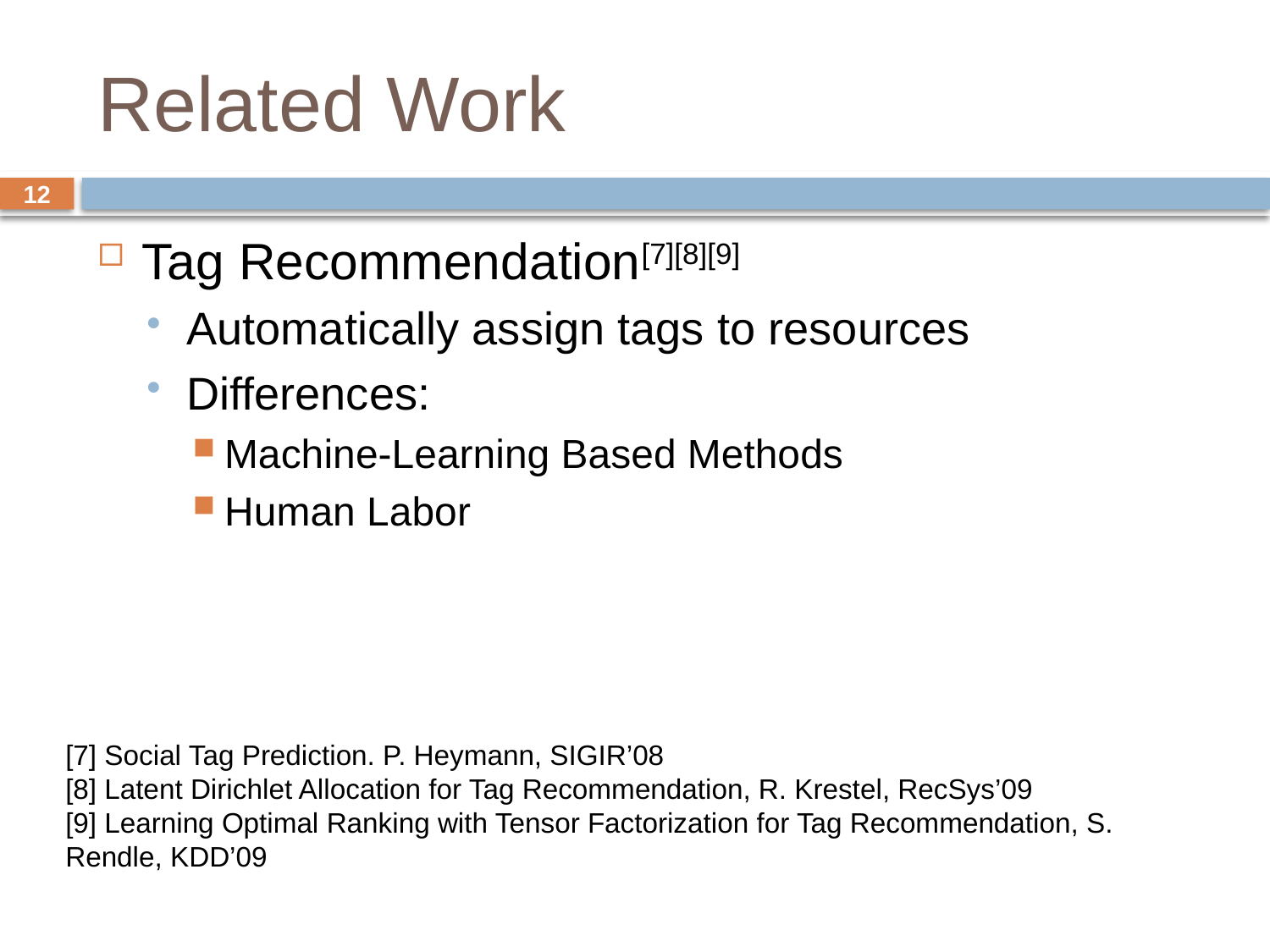

# Related Work
12
Tag Recommendation[7][8][9]
Automatically assign tags to resources
Differences:
Machine-Learning Based Methods
Human Labor

[7] Social Tag Prediction. P. Heymann, SIGIR’08
[8] Latent Dirichlet Allocation for Tag Recommendation, R. Krestel, RecSys’09
[9] Learning Optimal Ranking with Tensor Factorization for Tag Recommendation, S. Rendle, KDD’09